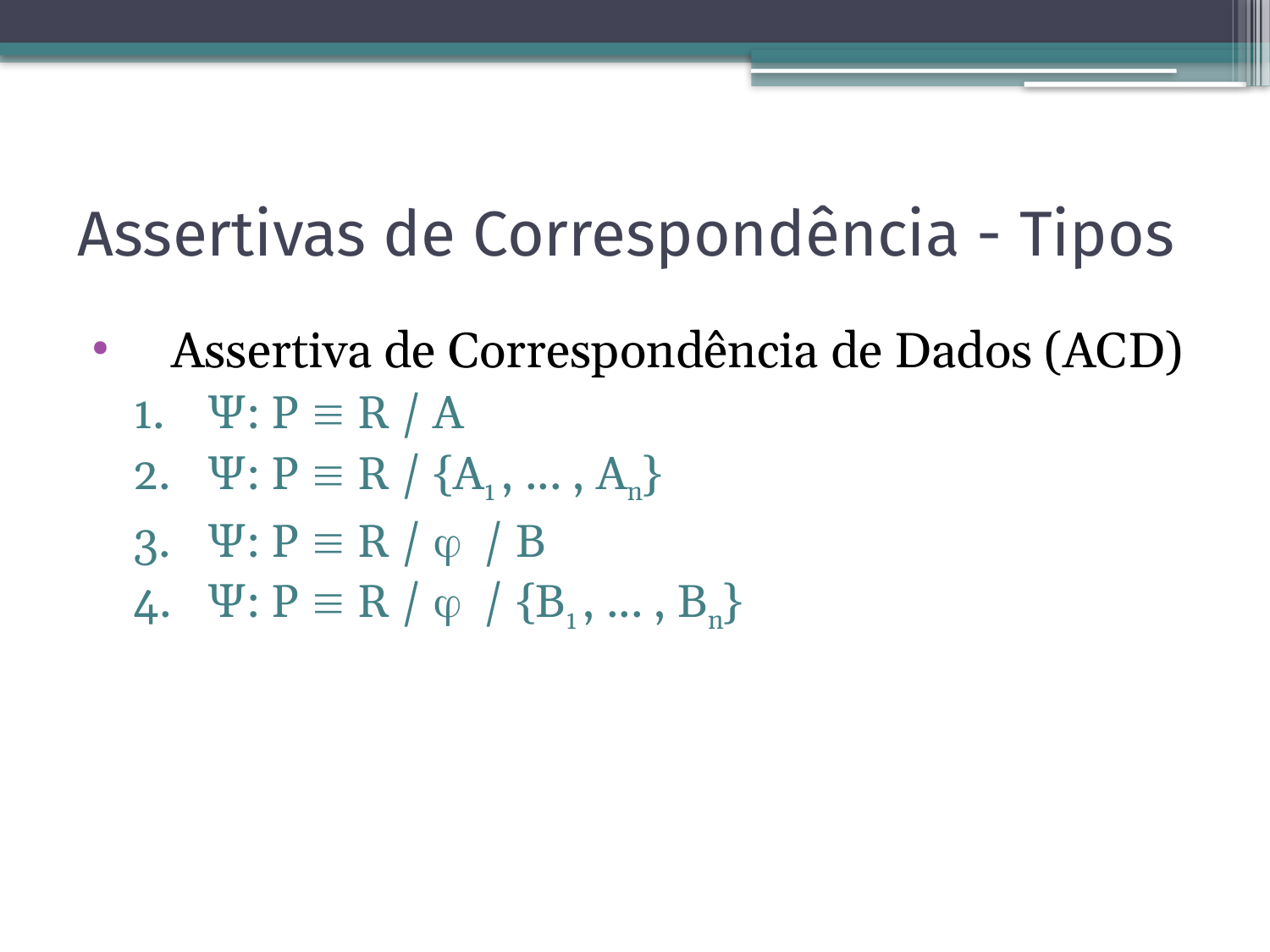

Assertivas de Correspondência - Tipos
Assertiva de Correspondência de Dados (ACD)
Ψ: P ≡ R / A
Ψ: P ≡ R / {A1 , ... , An}
Ψ: P ≡ R / ϕ  / B
Ψ: P ≡ R / ϕ  / {B1 , ... , Bn}